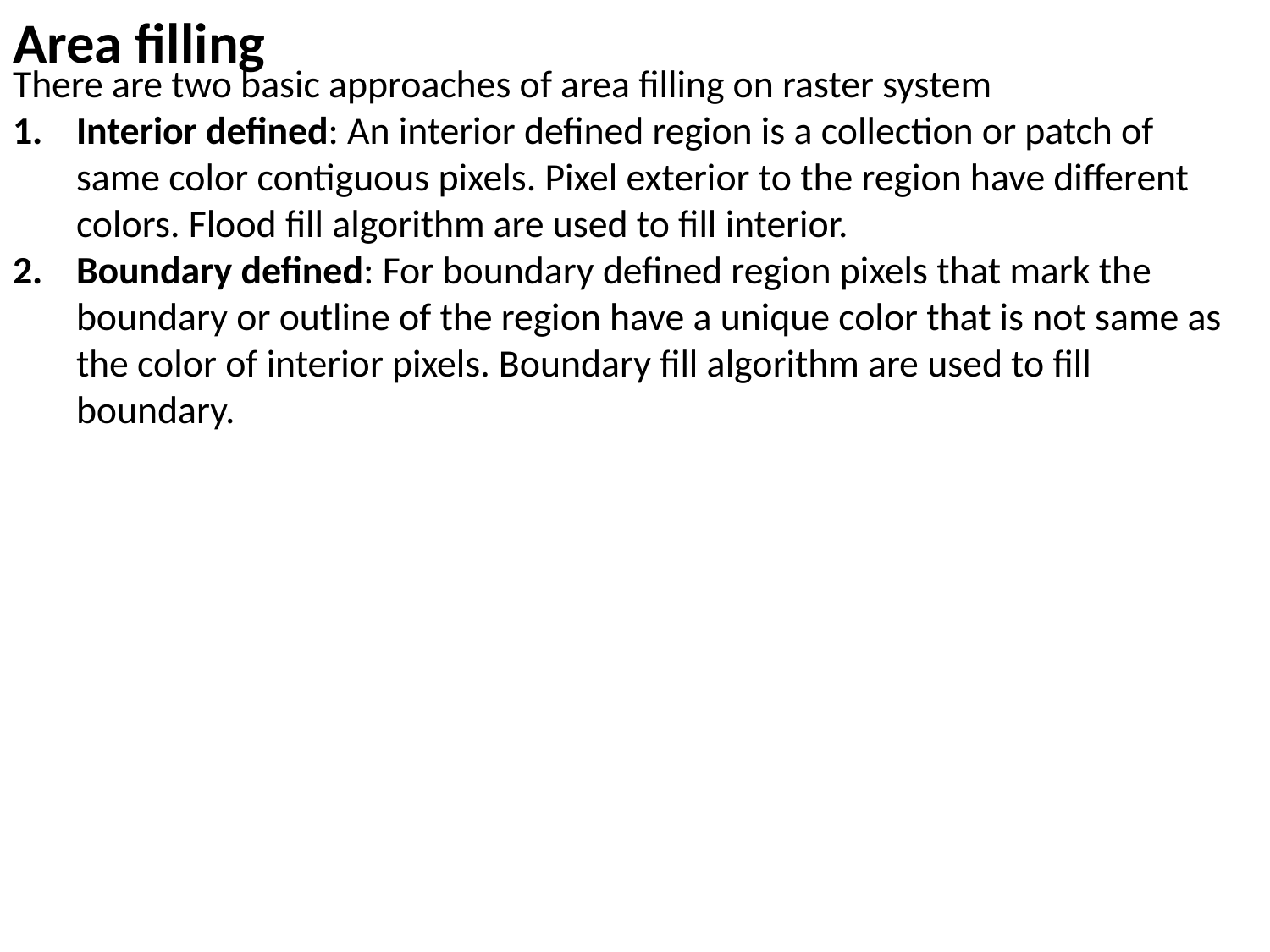

Area filling

There are two basic approaches of area filling on raster system
Interior defined: An interior defined region is a collection or patch of same color contiguous pixels. Pixel exterior to the region have different colors. Flood fill algorithm are used to fill interior.
Boundary defined: For boundary defined region pixels that mark the boundary or outline of the region have a unique color that is not same as the color of interior pixels. Boundary fill algorithm are used to fill boundary.